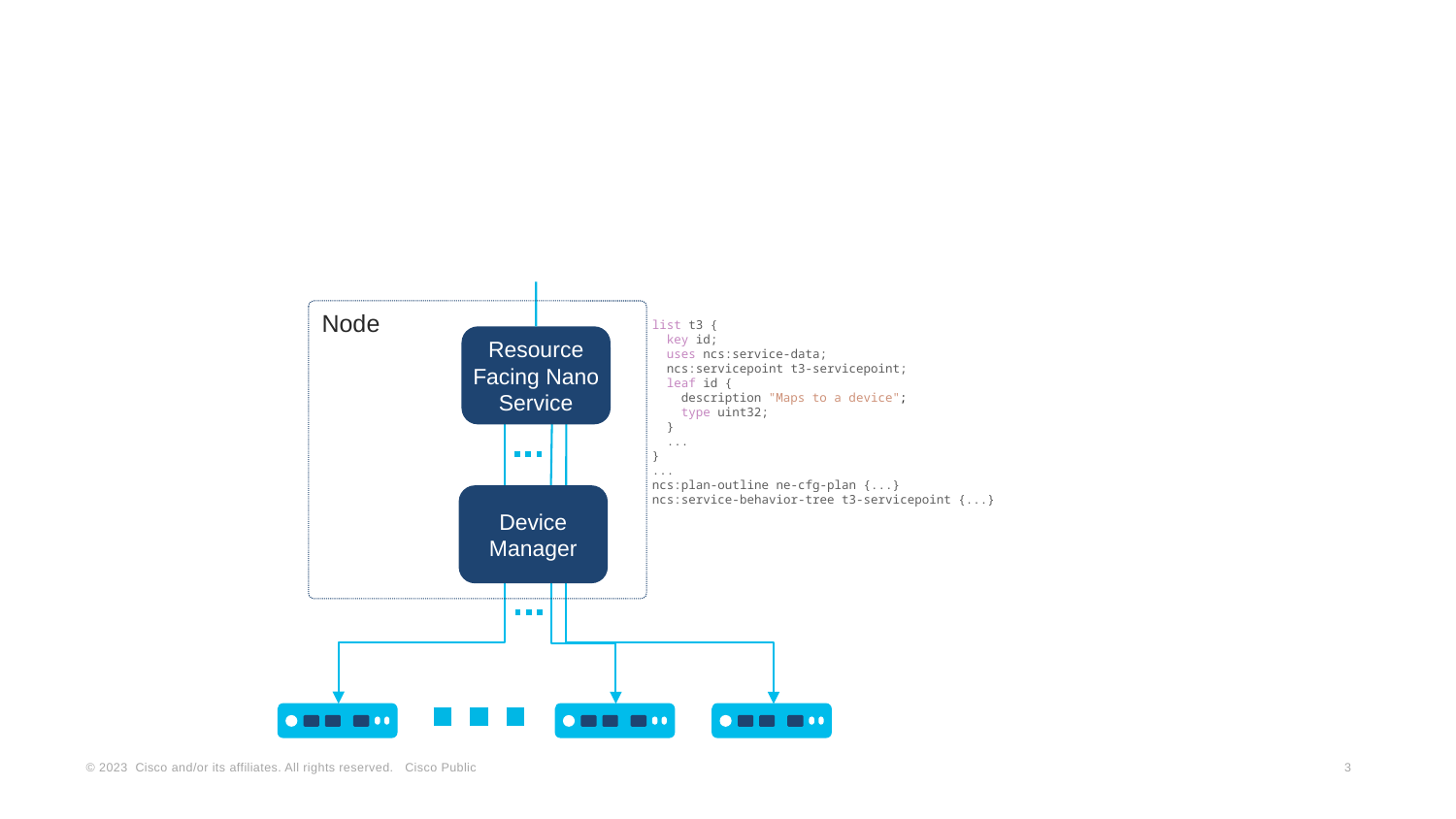

Node

list t3 {
  key id;
  uses ncs:service-data;
  ncs:servicepoint t3-servicepoint;
  leaf id {
    description "Maps to a device";
    type uint32;
  }
  ...
}
...
ncs:plan-outline ne-cfg-plan {...}
ncs:service-behavior-tree t3-servicepoint {...}

Resource Facing Nano Service

Device Manager